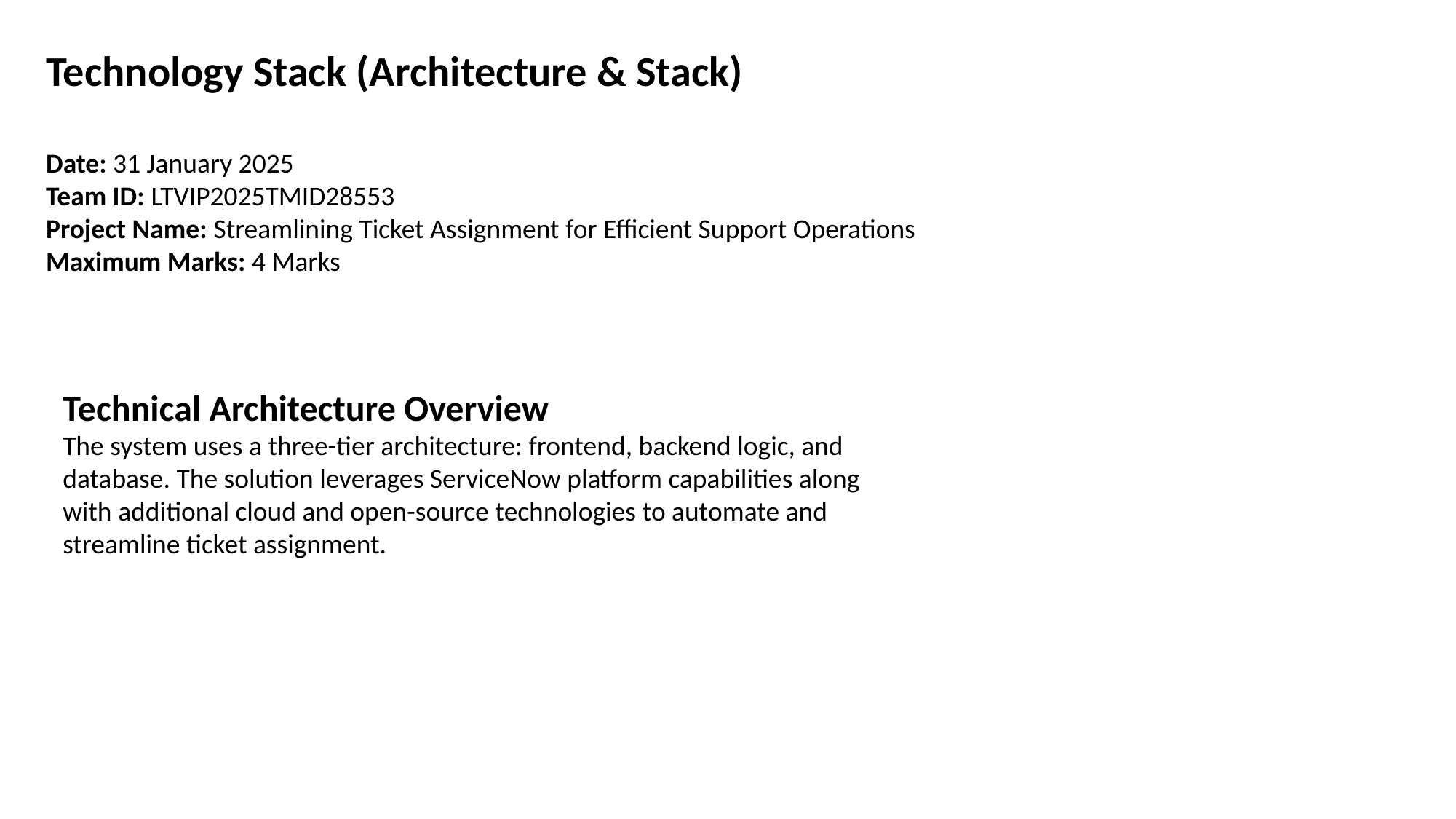

Technology Stack (Architecture & Stack)

Date: 31 January 2025
Team ID: LTVIP2025TMID28553
Project Name: Streamlining Ticket Assignment for Efficient Support Operations
Maximum Marks: 4 Marks
Technical Architecture Overview
The system uses a three-tier architecture: frontend, backend logic, and database. The solution leverages ServiceNow platform capabilities along with additional cloud and open-source technologies to automate and streamline ticket assignment.